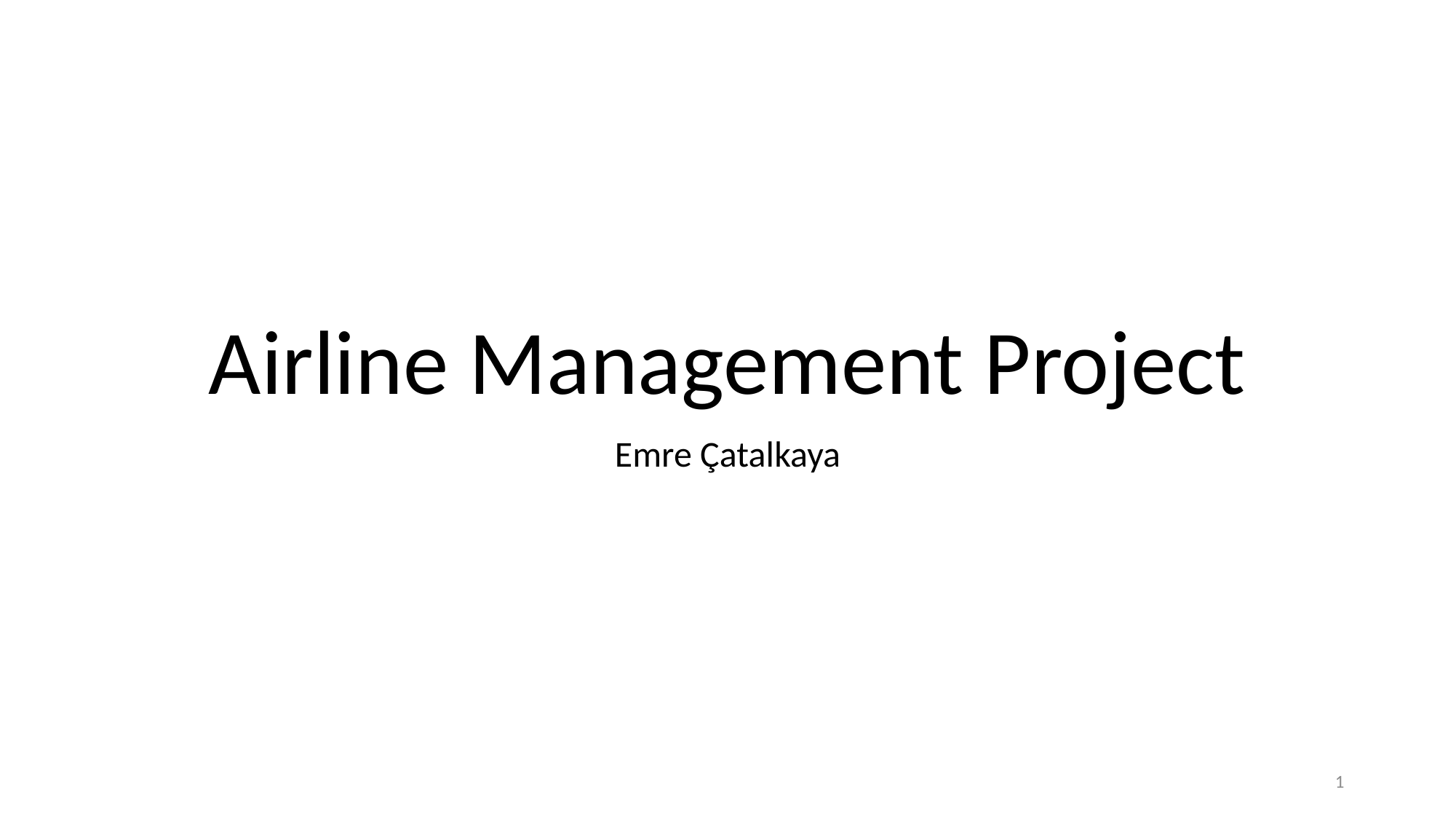

# Airline Management Project
Emre Çatalkaya
1